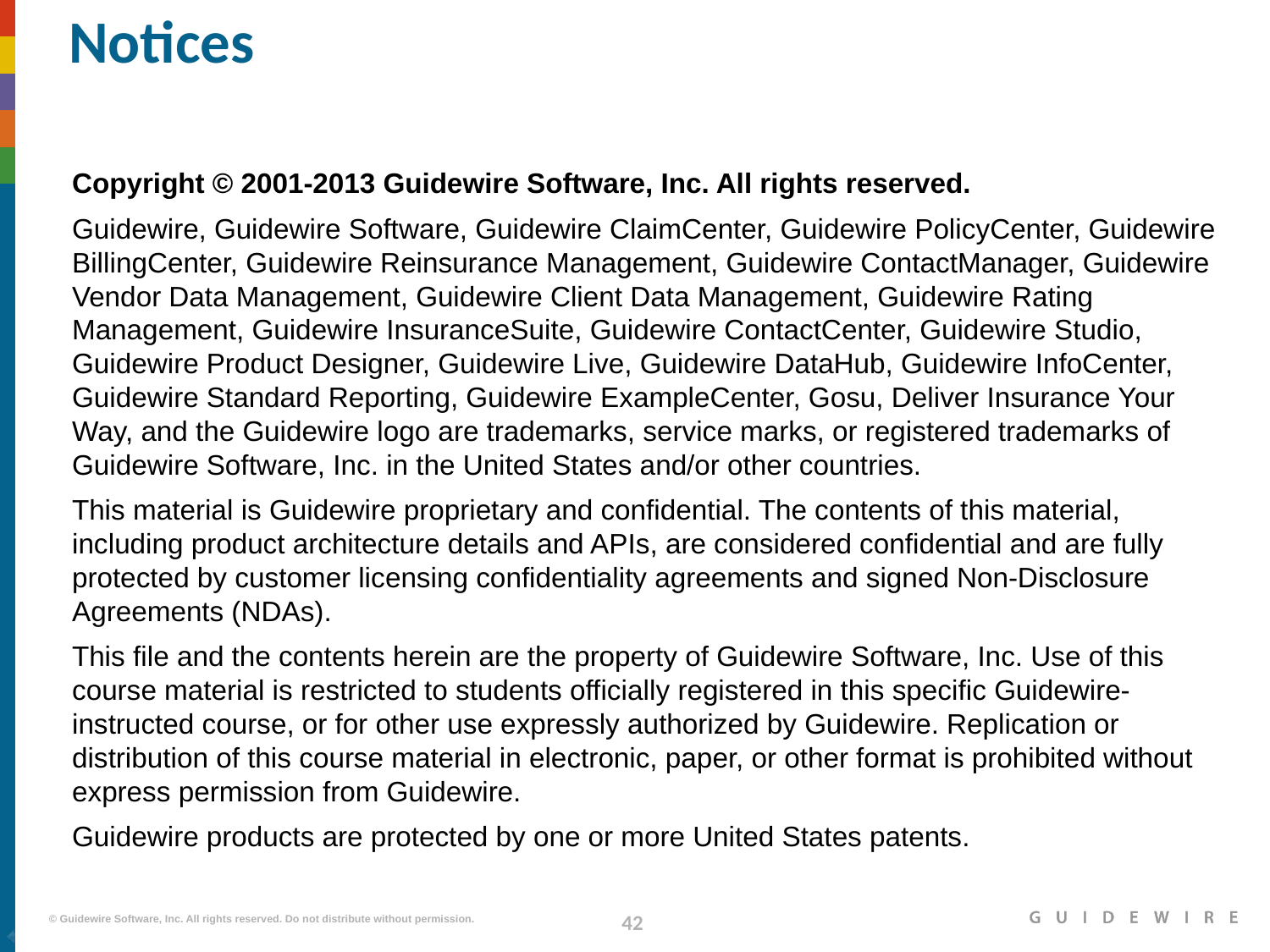

# Notices
Copyright © 2001-2013 Guidewire Software, Inc. All rights reserved.
Guidewire, Guidewire Software, Guidewire ClaimCenter, Guidewire PolicyCenter, Guidewire BillingCenter, Guidewire Reinsurance Management, Guidewire ContactManager, Guidewire Vendor Data Management, Guidewire Client Data Management, Guidewire Rating Management, Guidewire InsuranceSuite, Guidewire ContactCenter, Guidewire Studio, Guidewire Product Designer, Guidewire Live, Guidewire DataHub, Guidewire InfoCenter, Guidewire Standard Reporting, Guidewire ExampleCenter, Gosu, Deliver Insurance Your Way, and the Guidewire logo are trademarks, service marks, or registered trademarks of Guidewire Software, Inc. in the United States and/or other countries.
This material is Guidewire proprietary and confidential. The contents of this material, including product architecture details and APIs, are considered confidential and are fully protected by customer licensing confidentiality agreements and signed Non-Disclosure Agreements (NDAs).
This file and the contents herein are the property of Guidewire Software, Inc. Use of this course material is restricted to students officially registered in this specific Guidewire-instructed course, or for other use expressly authorized by Guidewire. Replication or distribution of this course material in electronic, paper, or other format is prohibited without express permission from Guidewire.
Guidewire products are protected by one or more United States patents.